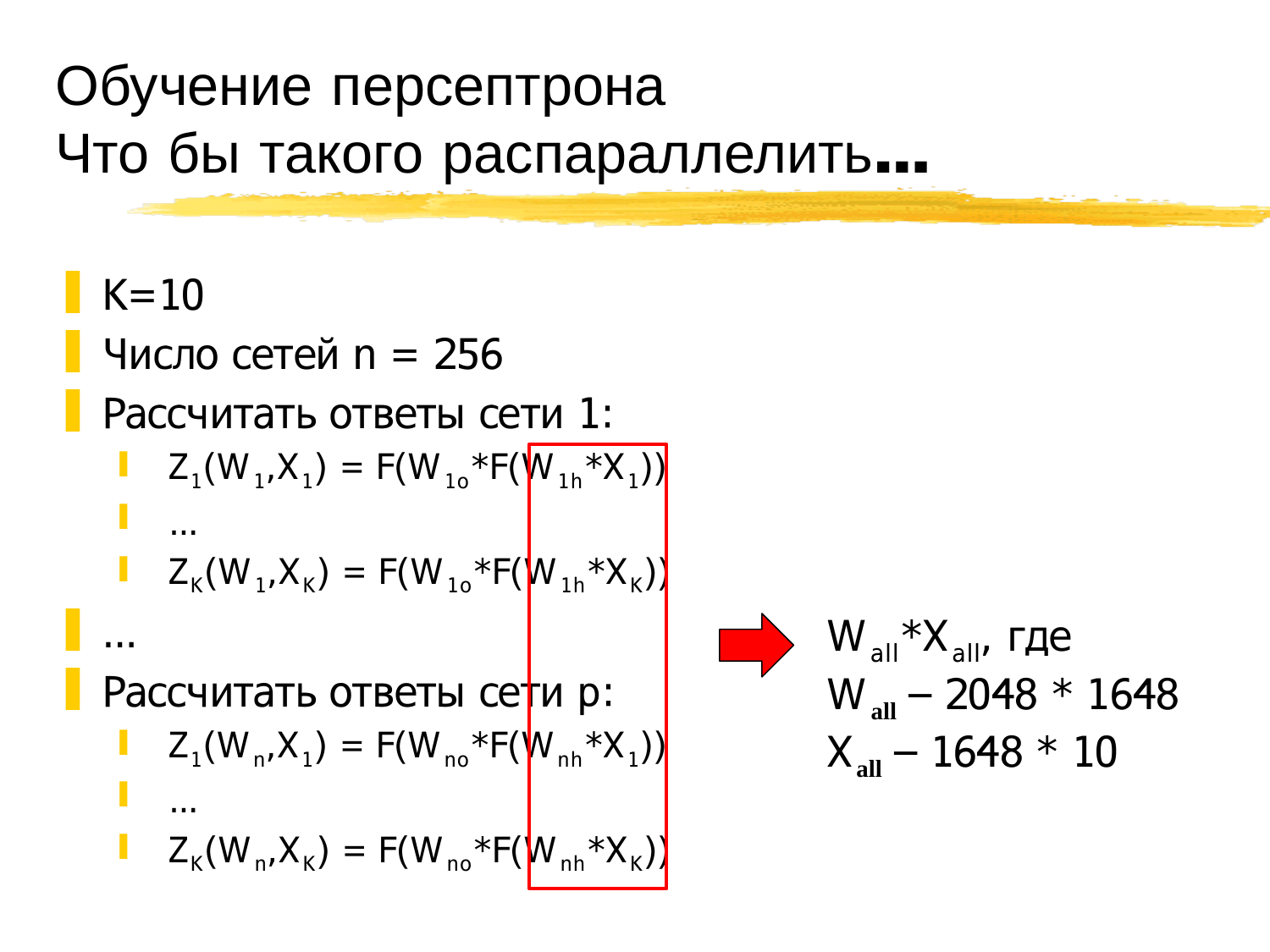

# Обучение персептрона Что бы такого распараллелить…
K=10
Число сетей n = 256
Рассчитать ответы сети 1:
 Z1(W1,X1) = F(W1o*F(W1h*X1))
 …
 ZK(W1,XK) = F(W1o*F(W1h*XK))
…
Рассчитать ответы сети p:
 Z1(Wn,X1) = F(Wno*F(Wnh*X1))
 …
 ZK(Wn,XK) = F(Wno*F(Wnh*XK))

Wall*Xall, где
Wall – 2048 * 1648
Xall – 1648 * 10